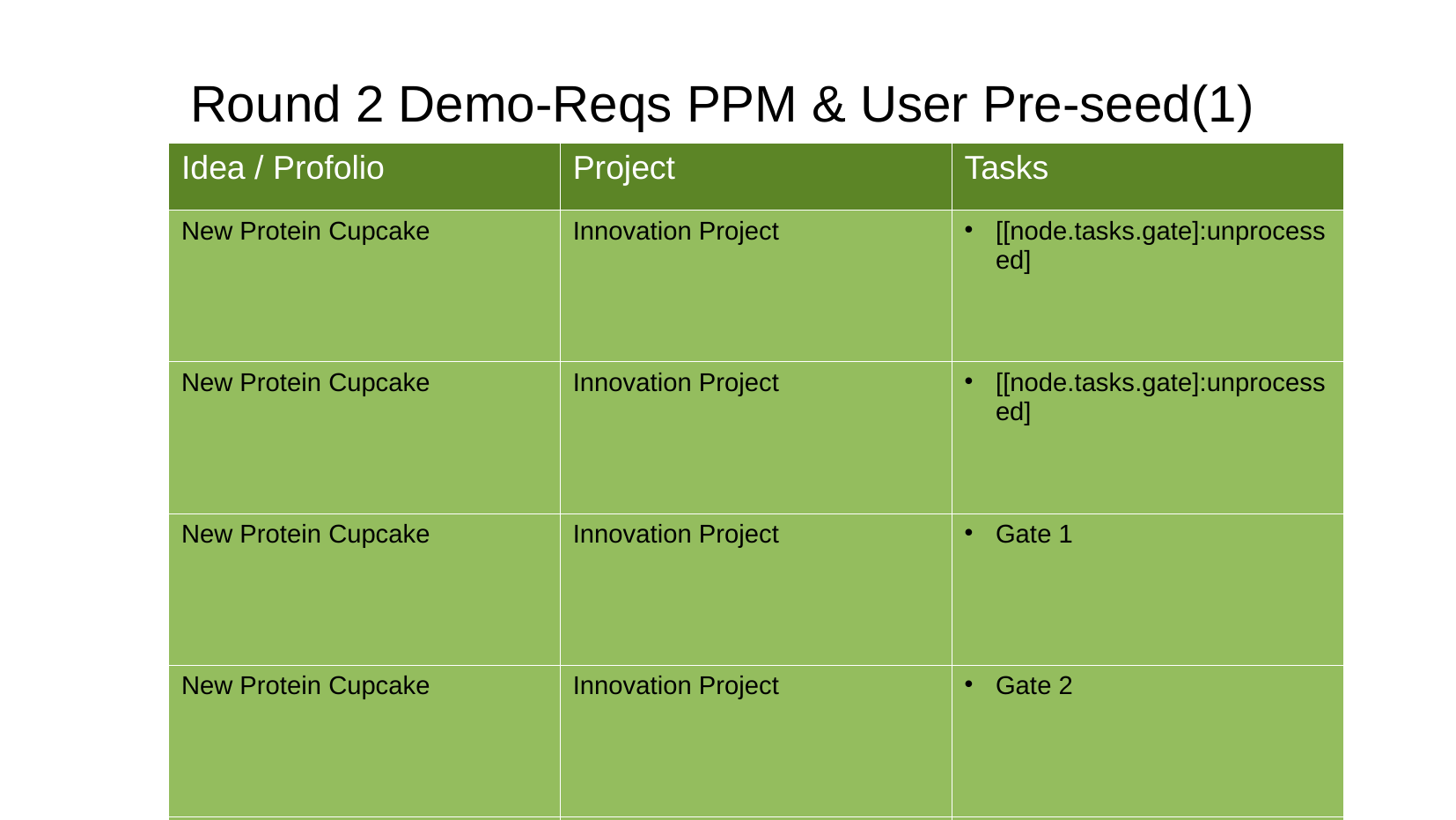

Round 2 Demo-Reqs PPM & User Pre-seed(1)
| Idea / Profolio | Project | Tasks |
| --- | --- | --- |
| New Protein Cupcake | Innovation Project | [[node.tasks.gate]:unprocessed] |
| New Protein Cupcake | Innovation Project | [[node.tasks.gate]:unprocessed] |
| New Protein Cupcake | Innovation Project | Gate 1 |
| New Protein Cupcake | Innovation Project | Gate 2 |
| New Protein Cupcake | Innovation Project | Gate 3 |